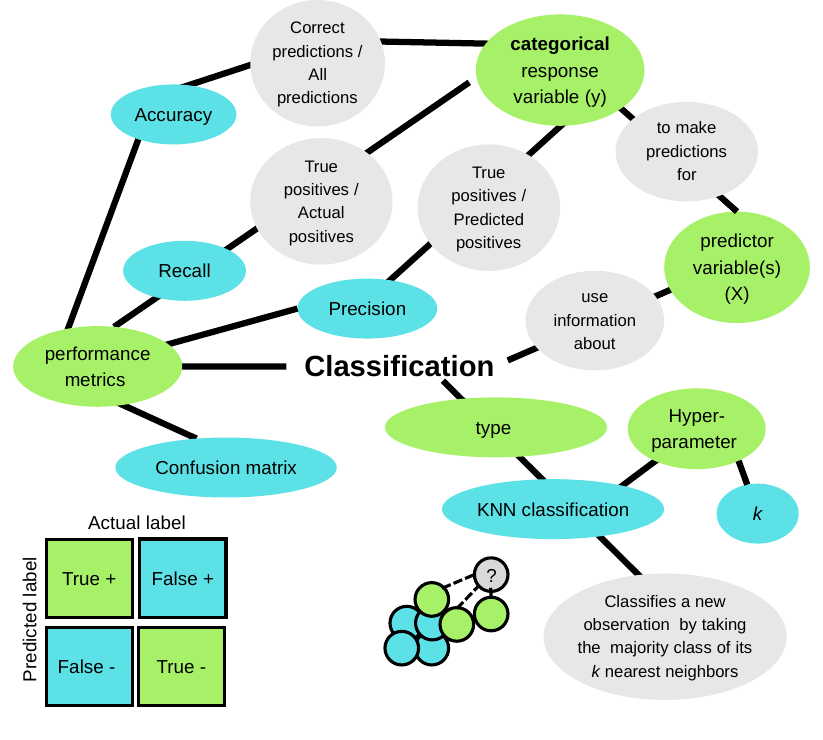

Correct predictions / All predictions

categorical response variable (y)

Accuracy

to make predictions for

True positives / Actual positives

True positives / Predicted positives

predictor variable(s) (X)

Recall

use information about

Precision

performance metrics
Classification

Hyper-parameter

type

Confusion matrix

KNN classification

k
Actual label

False +

True +

?

Classifies a new observation  by taking the  majority class of its k nearest neighbors

Predicted label

False -

True -